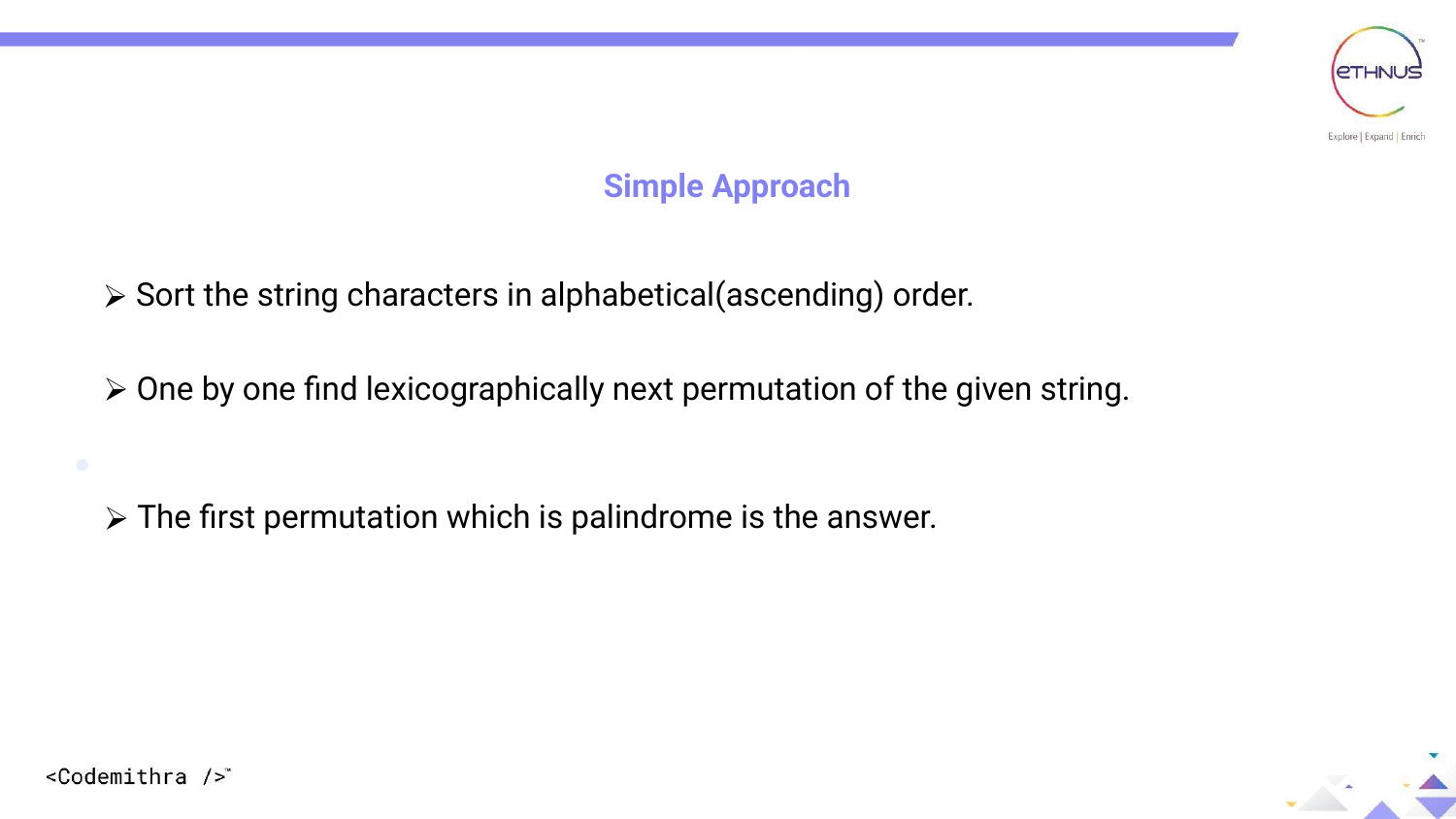

Simple Approach
 Sort the string characters in alphabetical(ascending) order.
 One by one find lexicographically next permutation of the given string.

 The first permutation which is palindrome is the answer.